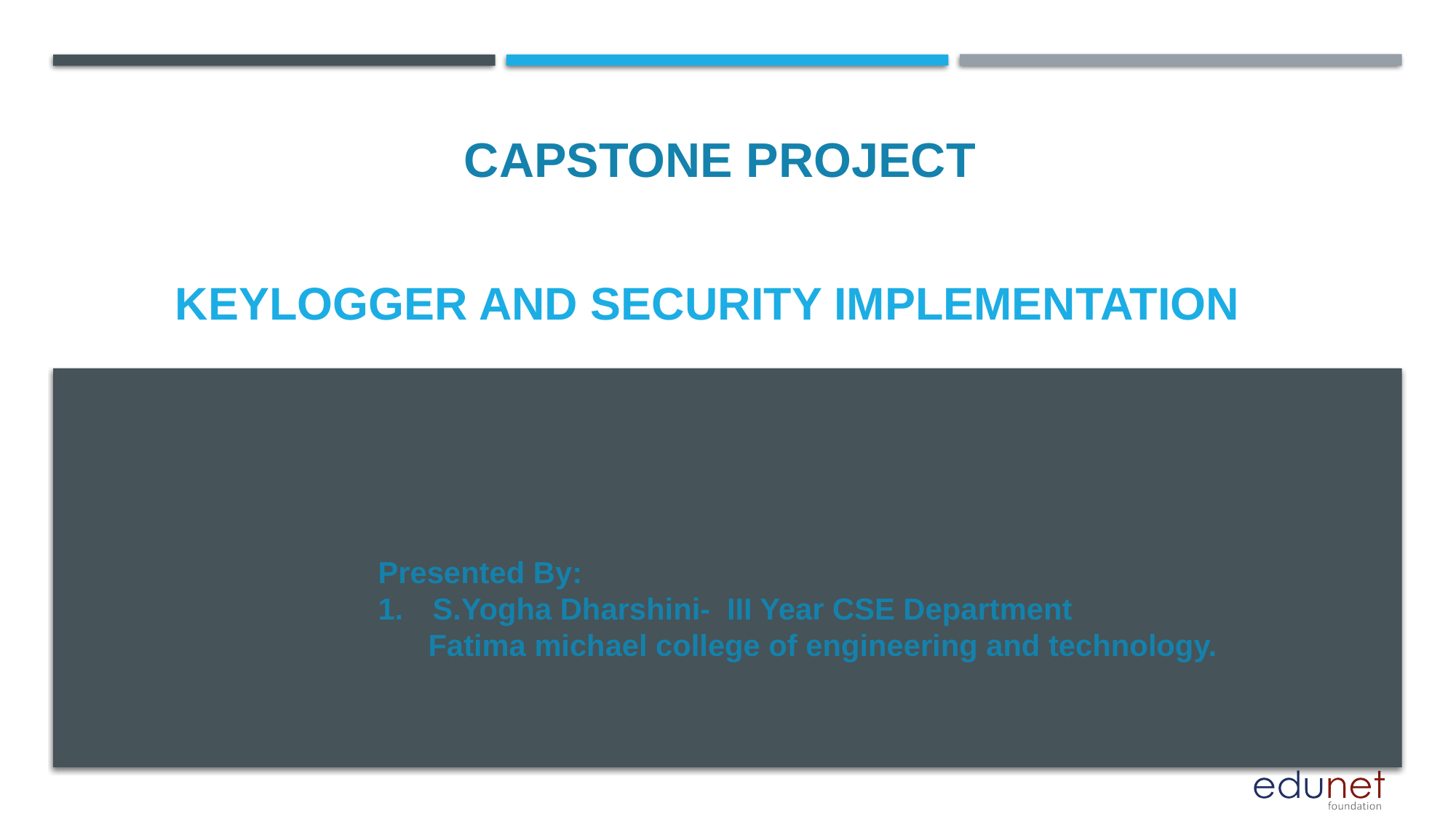

CAPSTONE PROJECT
# Keylogger and security implementation
Presented By:
S.Yogha Dharshini-  III Year CSE Department
      Fatima michael college of engineering and technology.